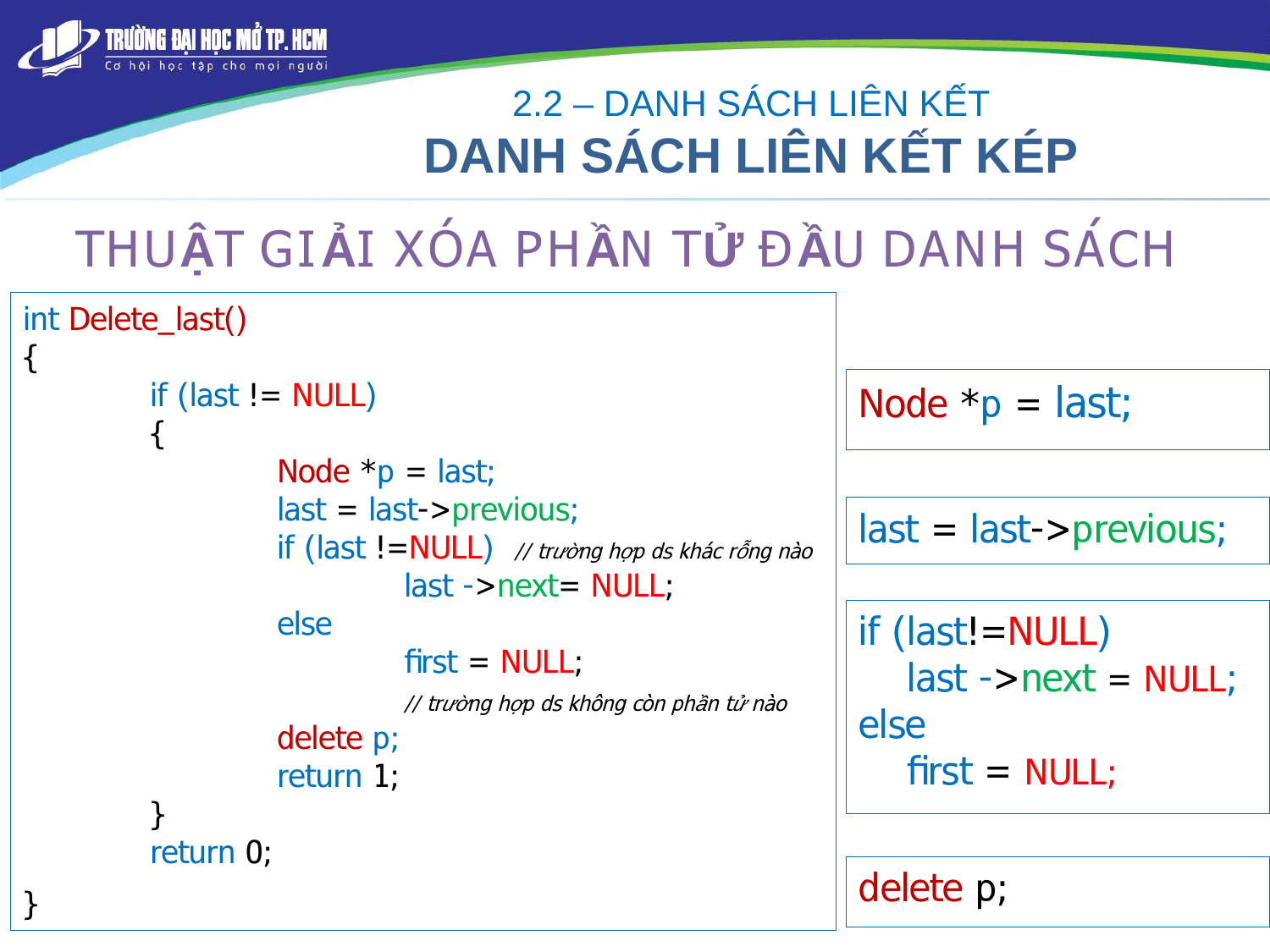

2.2 – DANH SÁCH LIÊN KẾT
DANH SÁCH LIÊN KẾT KÉP
THUẬT GIẢI XÓA PHẦN TỬ ĐẦU DANH SÁCH
int Delete_last()
{
	if (last != NULL)
	{
		Node *p = last;
		last = last->previous;
		if (last !=NULL)  // trường hợp ds khác rỗng nào
			last ->next= NULL;
		else
			first = NULL;
			// trường hợp ds không còn phần tử nào
		delete p;
		return 1;
	}
	return 0;
}
Node *p = last;

last = last->previous;

if (last!=NULL)
    last ->next = NULL;
else
    first = NULL;

delete p;